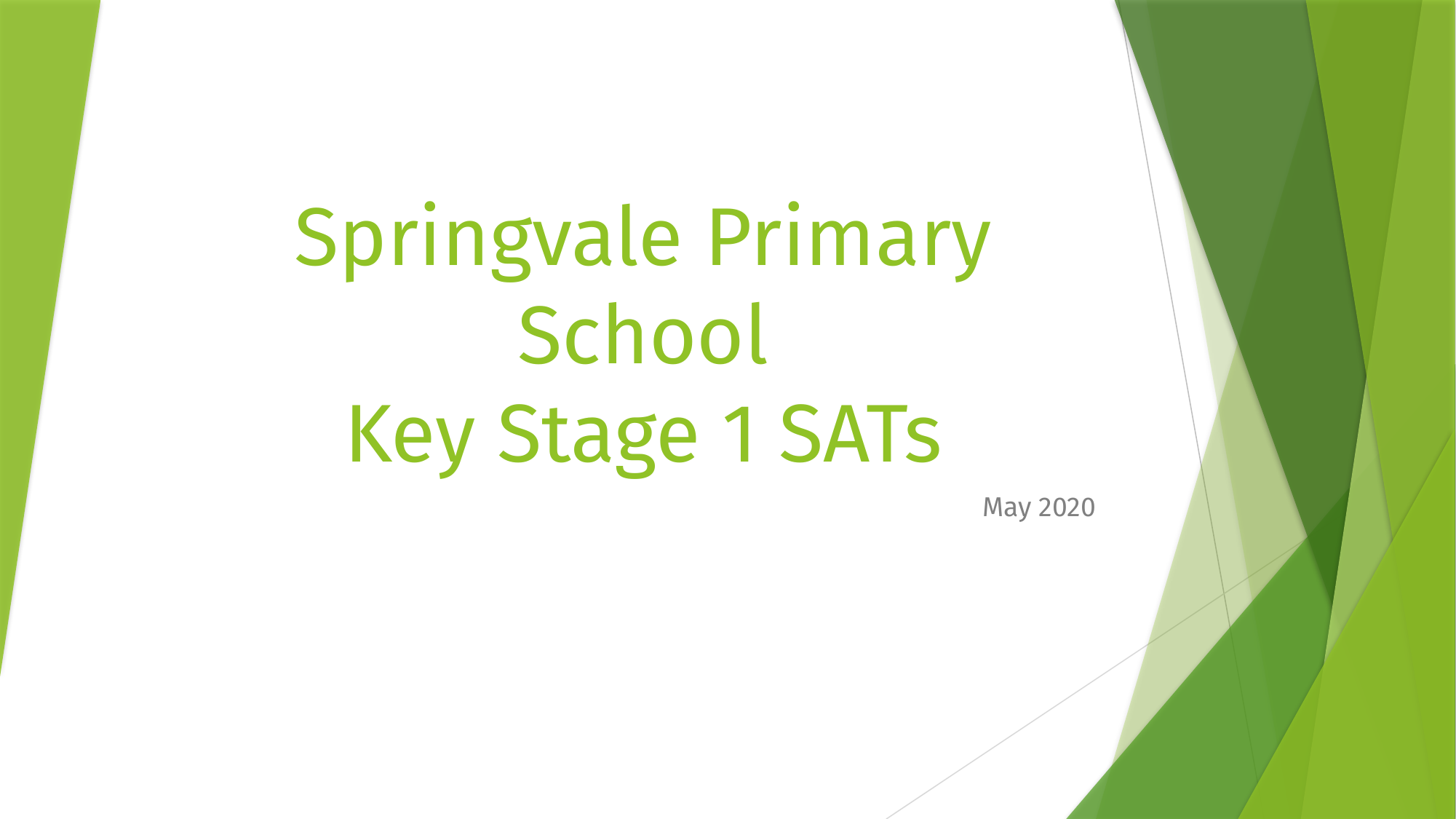

# Springvale Primary School Key Stage 1 SATs
May 2020